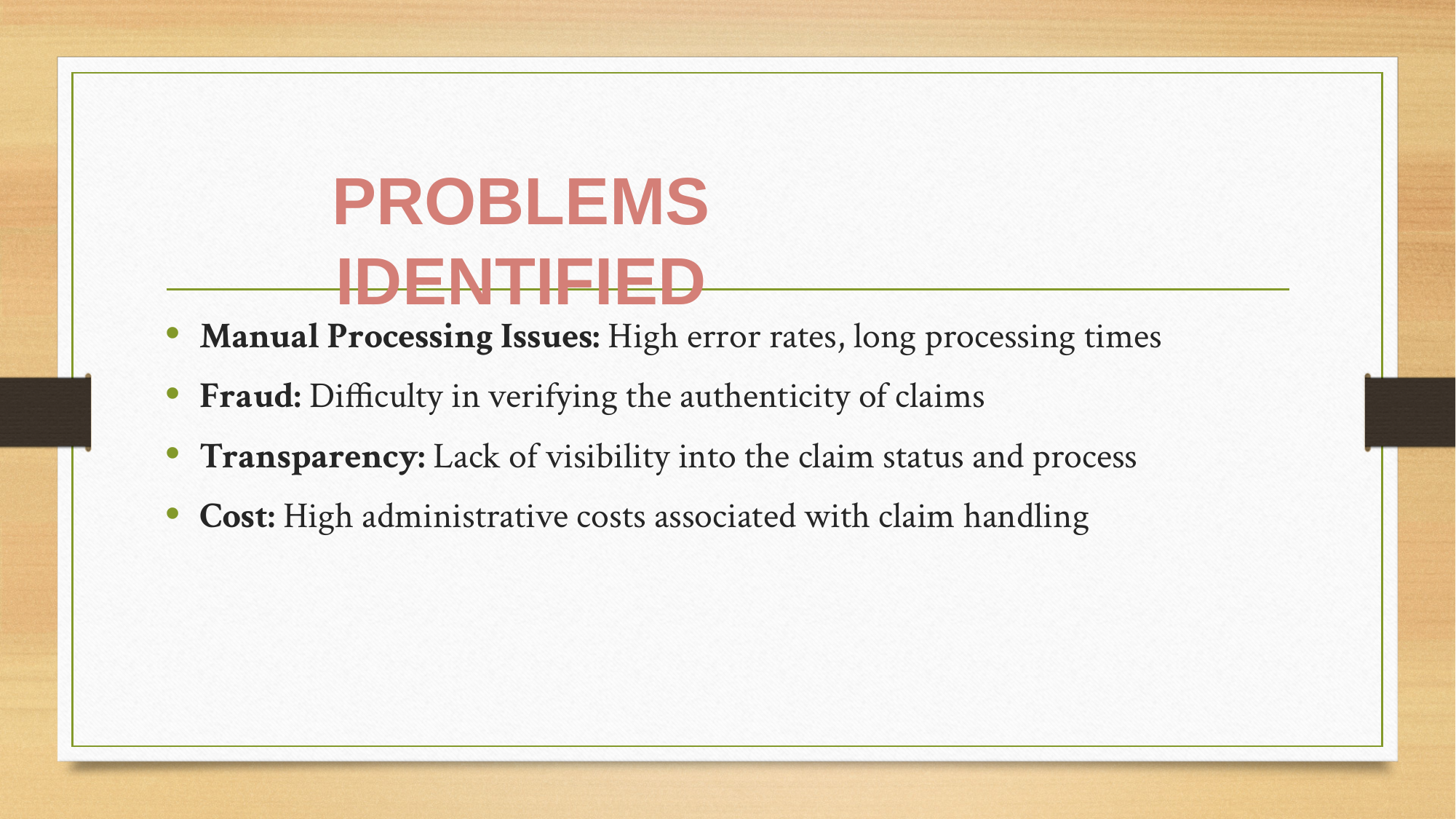

# PROBLEMS IDENTIFIED
Manual Processing Issues: High error rates, long processing times
Fraud: Difficulty in verifying the authenticity of claims
Transparency: Lack of visibility into the claim status and process
Cost: High administrative costs associated with claim handling